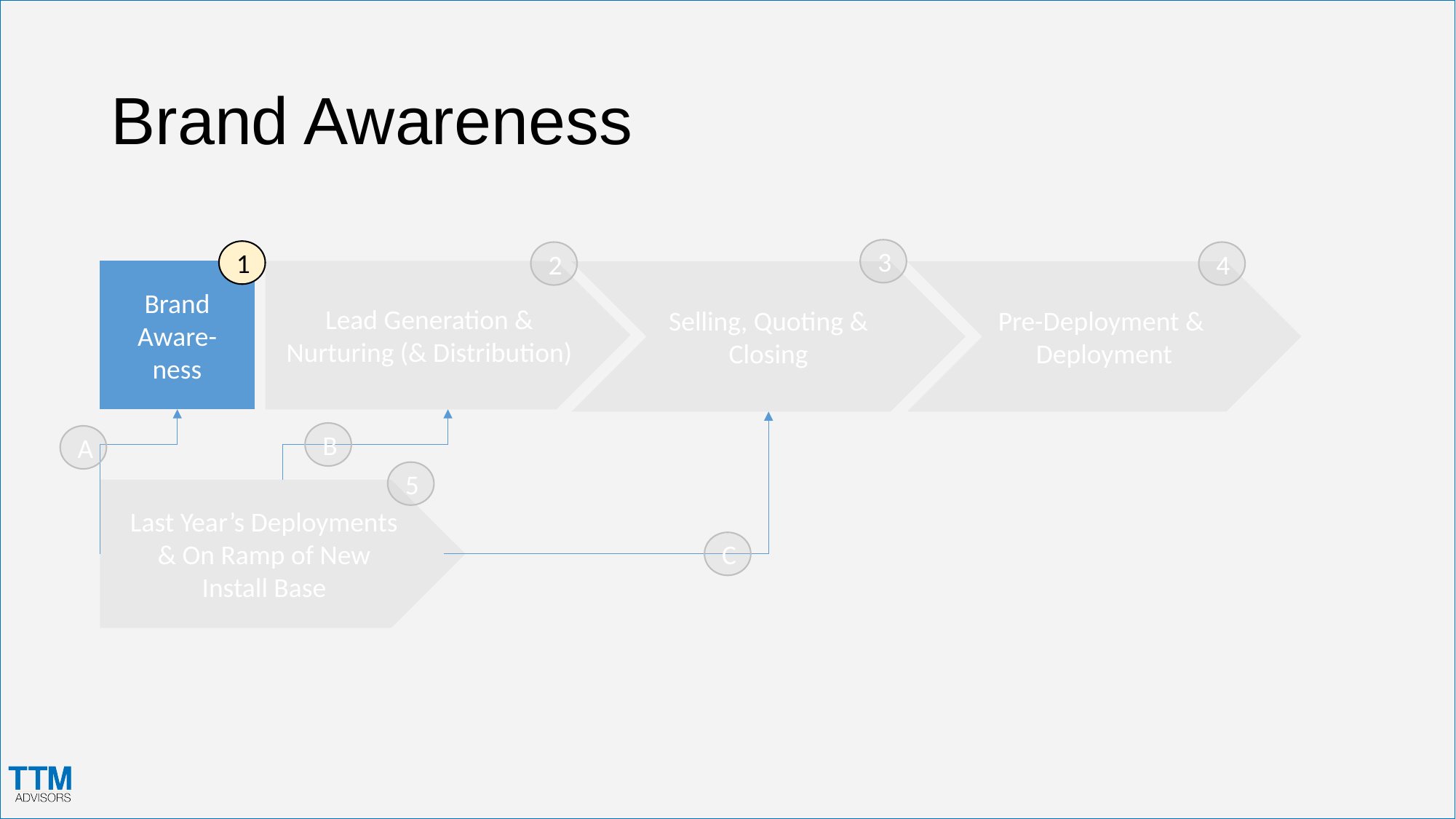

# Brand Awareness
3
1
2
4
Brand
Aware-ness
Lead Generation &
Nurturing (& Distribution)
Selling, Quoting & Closing
Pre-Deployment &
Deployment
B
A
5
Last Year’s Deployments
& On Ramp of New
Install Base
C